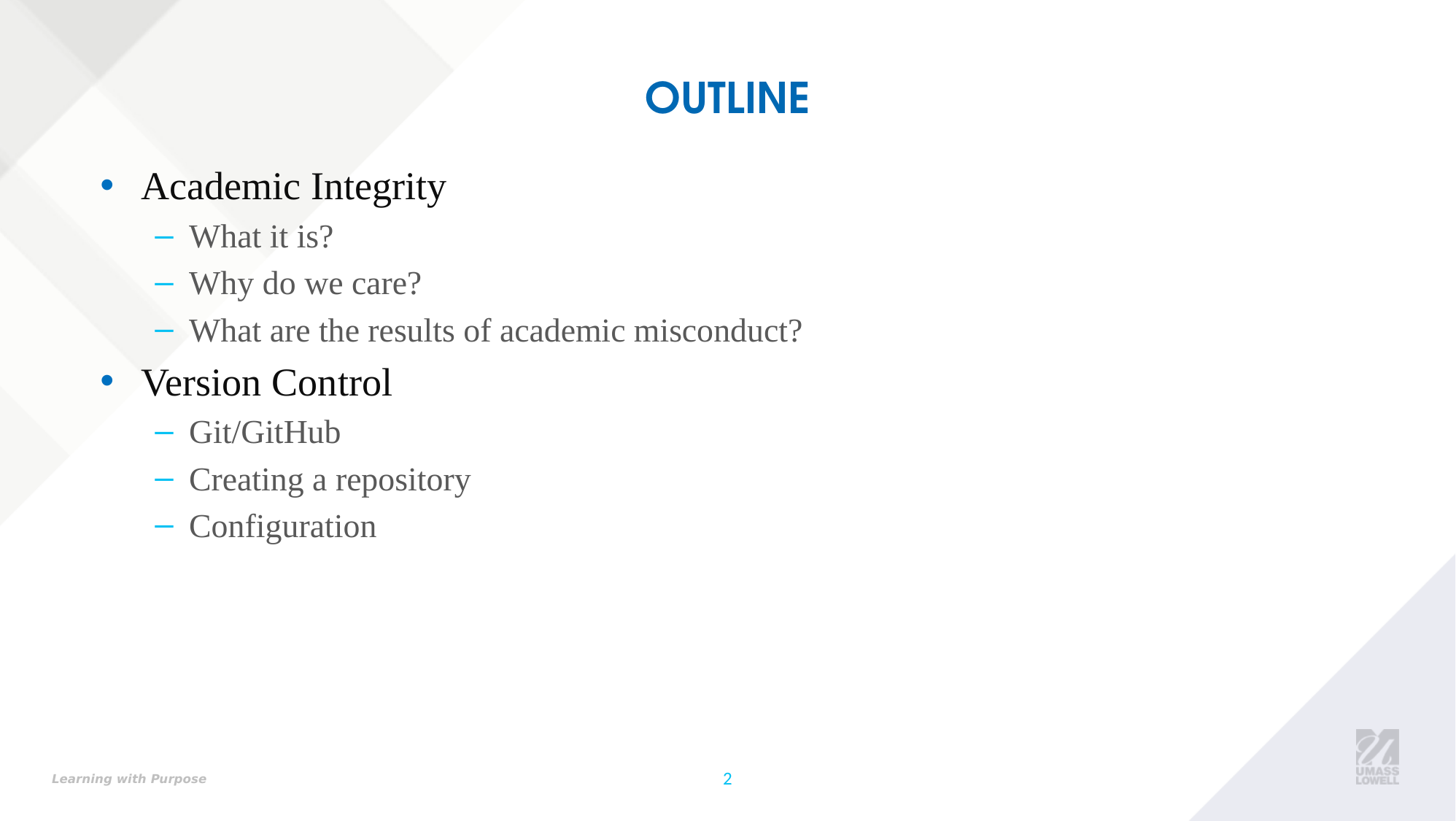

# Outline
Academic Integrity
What it is?
Why do we care?
What are the results of academic misconduct?
Version Control
Git/GitHub
Creating a repository
Configuration

2